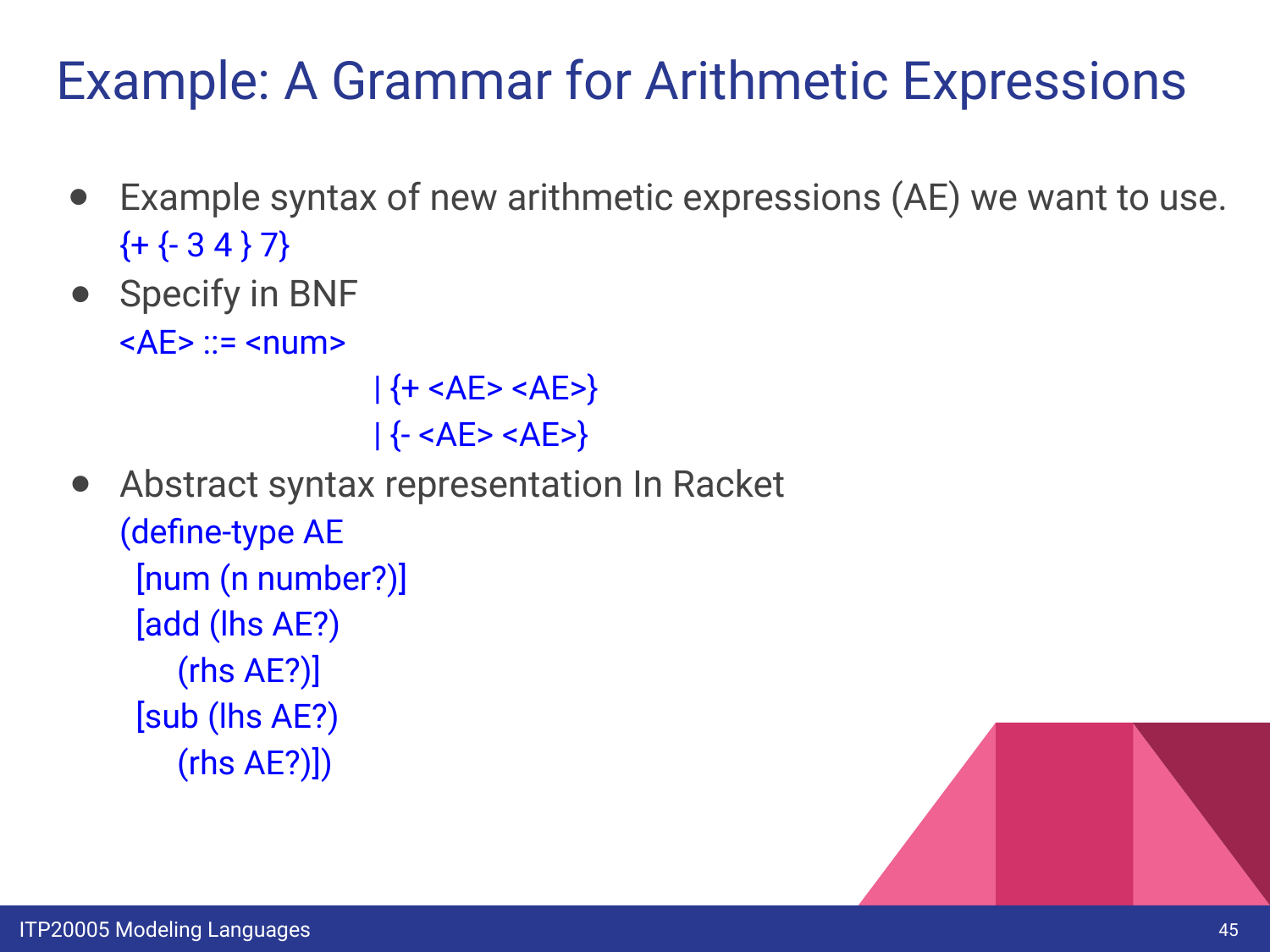

# Example: A Grammar for Arithmetic Expressions
Example syntax of new arithmetic expressions (AE) we want to use.
{+ {- 3 4 } 7}
Specify in BNF
<AE> ::= <num>
		| {+ <AE> <AE>}
		| {- <AE> <AE>}
Abstract syntax representation In Racket
(define-type AE
  [num (n number?)]
  [add (lhs AE?)
       (rhs AE?)]
  [sub (lhs AE?)
       (rhs AE?)])
45